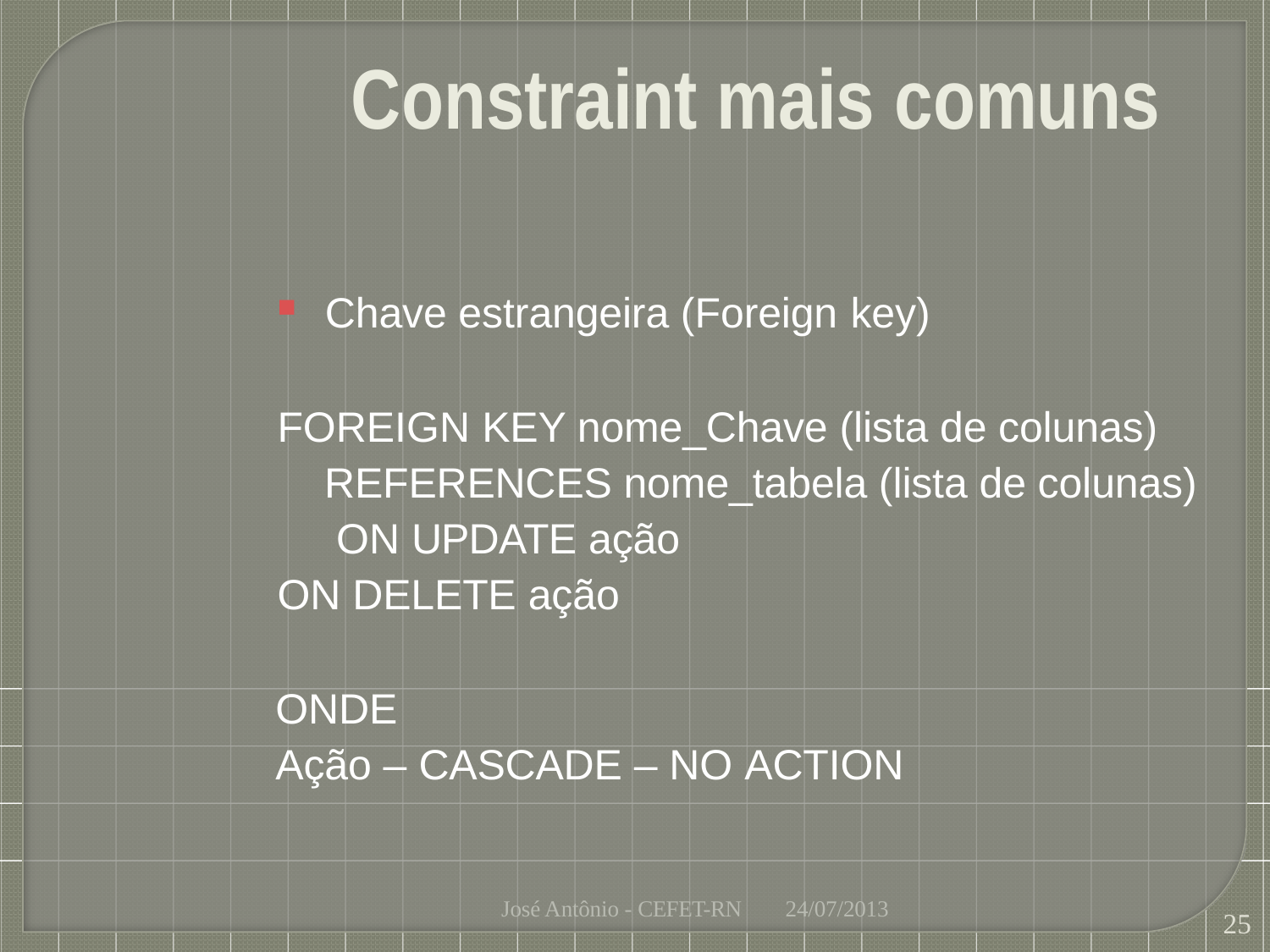

# Constraint mais comuns
Chave estrangeira (Foreign key)

FOREIGN KEY nome_Chave (lista de colunas)  REFERENCES nome_tabela (lista de colunas)  ON UPDATE ação
ON DELETE ação

ONDE
Ação – CASCADE – NO ACTION
José Antônio - CEFET-RN
24/07/2013
25